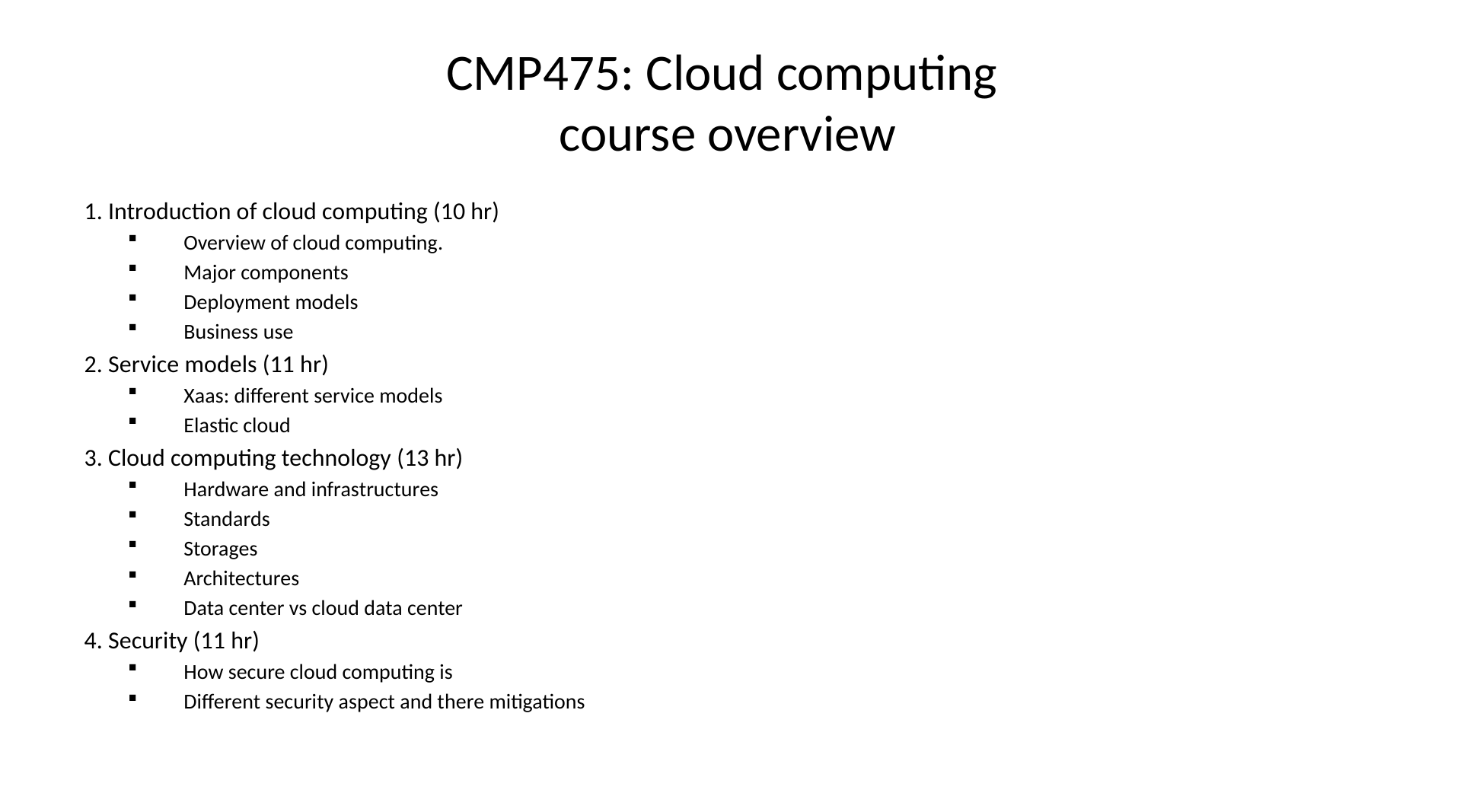

# CMP475: Cloud computing course overview
1. Introduction of cloud computing (10 hr)
Overview of cloud computing.
Major components
Deployment models
Business use
2. Service models (11 hr)
Xaas: different service models
Elastic cloud
3. Cloud computing technology (13 hr)
Hardware and infrastructures
Standards
Storages
Architectures
Data center vs cloud data center
4. Security (11 hr)
How secure cloud computing is
Different security aspect and there mitigations